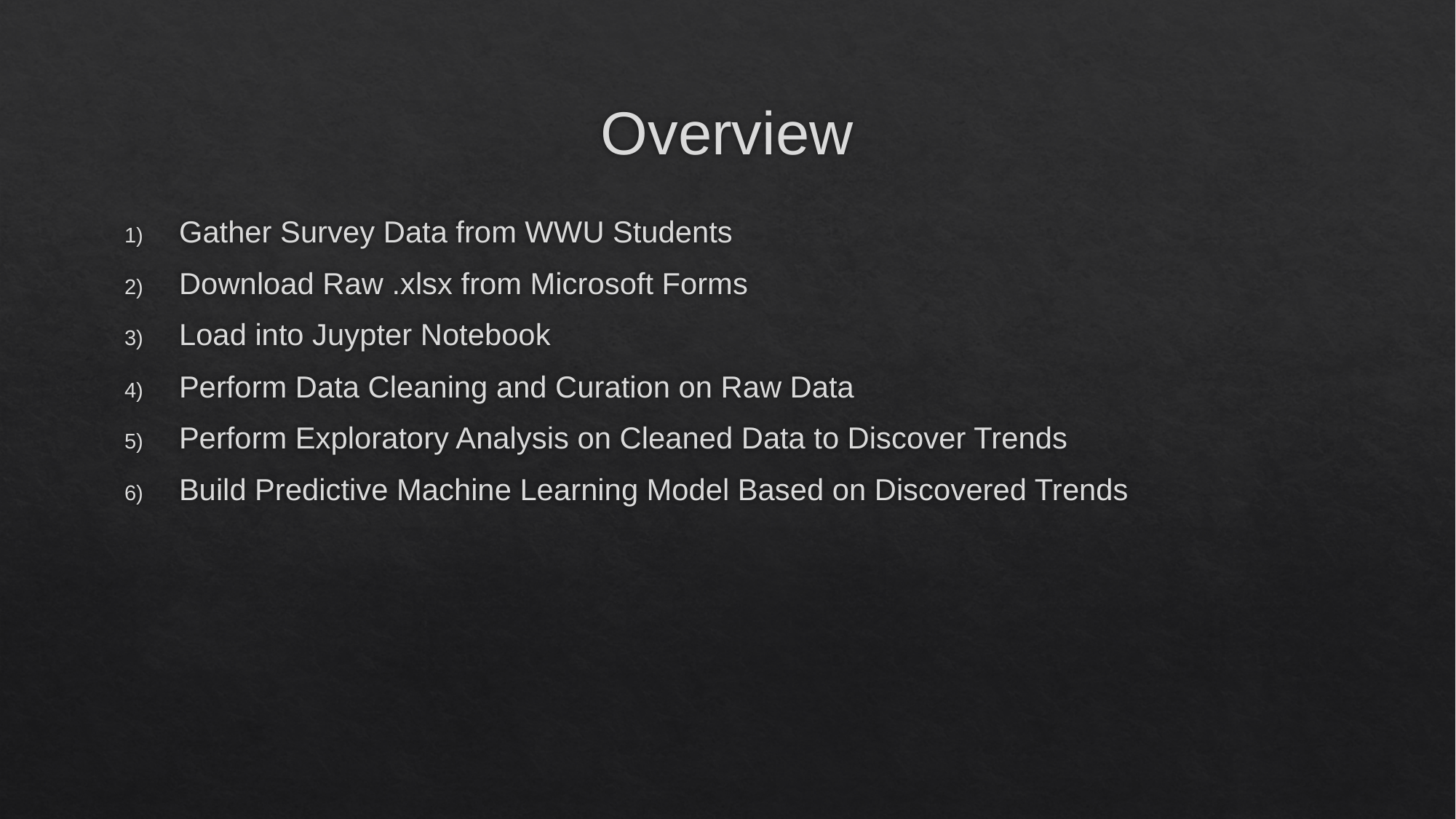

# Overview
Gather Survey Data from WWU Students
Download Raw .xlsx from Microsoft Forms
Load into Juypter Notebook
Perform Data Cleaning and Curation on Raw Data
Perform Exploratory Analysis on Cleaned Data to Discover Trends
Build Predictive Machine Learning Model Based on Discovered Trends